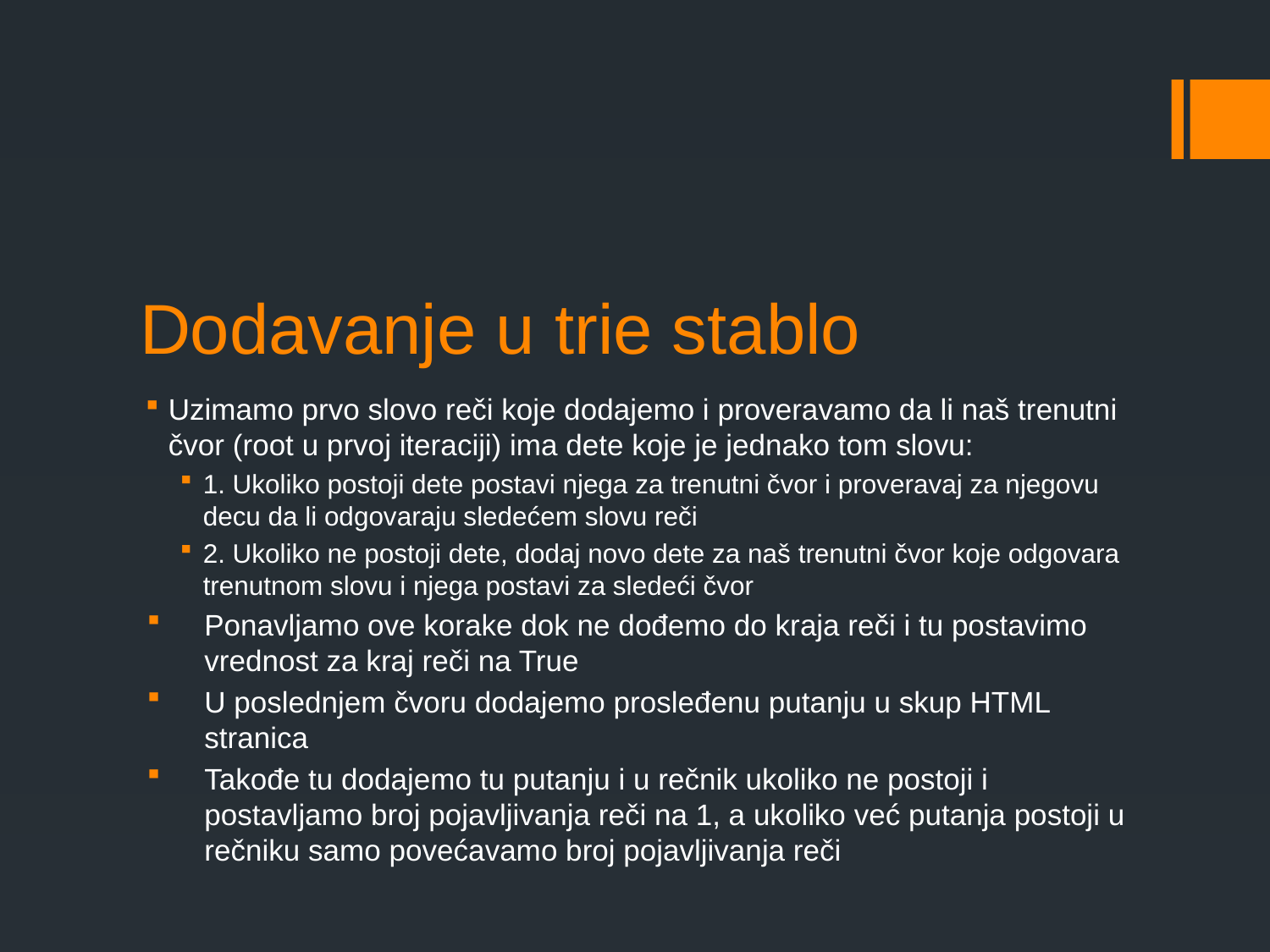

# Dodavanje u trie stablo
Uzimamo prvo slovo reči koje dodajemo i proveravamo da li naš trenutni čvor (root u prvoj iteraciji) ima dete koje je jednako tom slovu:
1. Ukoliko postoji dete postavi njega za trenutni čvor i proveravaj za njegovu decu da li odgovaraju sledećem slovu reči
2. Ukoliko ne postoji dete, dodaj novo dete za naš trenutni čvor koje odgovara trenutnom slovu i njega postavi za sledeći čvor
Ponavljamo ove korake dok ne dođemo do kraja reči i tu postavimo vrednost za kraj reči na True
U poslednjem čvoru dodajemo prosleđenu putanju u skup HTML stranica
Takođe tu dodajemo tu putanju i u rečnik ukoliko ne postoji i postavljamo broj pojavljivanja reči na 1, a ukoliko već putanja postoji u rečniku samo povećavamo broj pojavljivanja reči